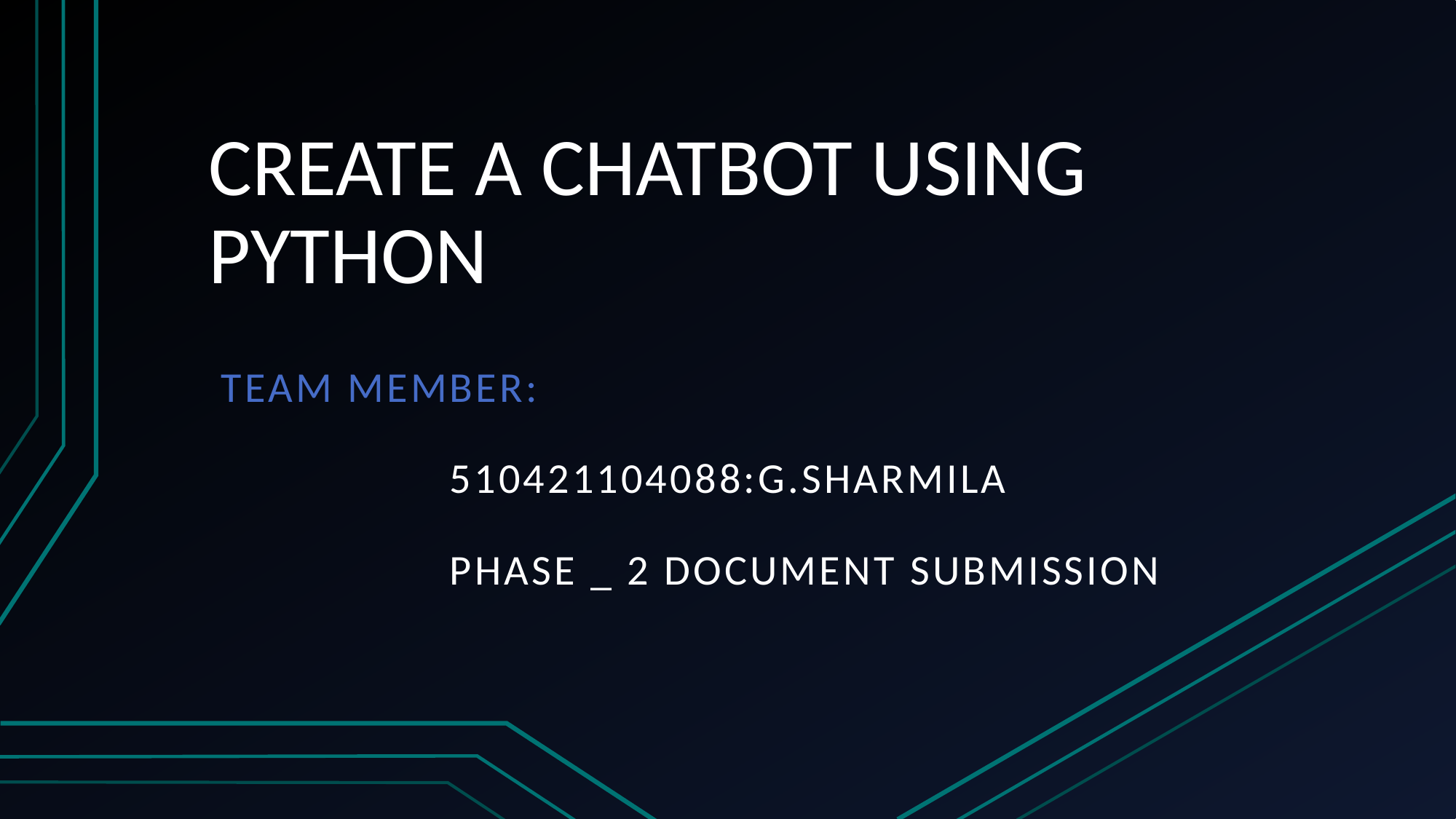

# CREATE A CHATBOT USING PYTHON

 TEAM MEMBER:

                   510421104088:G.Sharmila

                   PHASE _ 2 Document submission